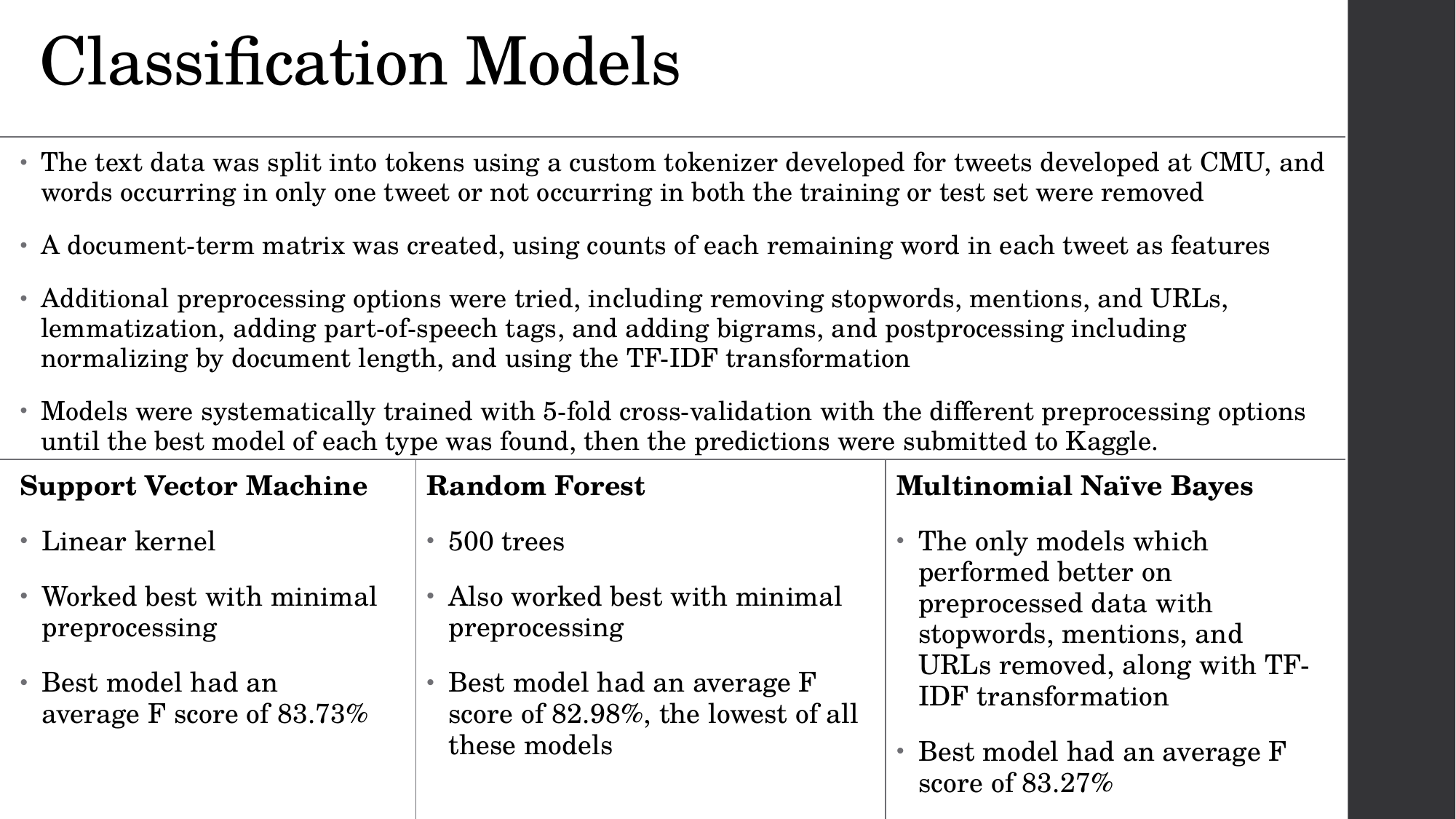

# Classification Models
The text data was split into tokens using a custom tokenizer developed for tweets developed at CMU, and words occurring in only one tweet or not occurring in both the training or test set were removed
A document-term matrix was created, using counts of each remaining word in each tweet as features
Additional preprocessing options were tried, including removing stopwords, mentions, and URLs, lemmatization, adding part-of-speech tags, and adding bigrams, and postprocessing including normalizing by document length, and using the TF-IDF transformation
Models were systematically trained with 5-fold cross-validation with the different preprocessing options until the best model of each type was found, then the predictions were submitted to Kaggle.
Random Forest
500 trees
Also worked best with minimal preprocessing
Best model had an average F score of 82.98%, the lowest of all these models
Support Vector Machine
Linear kernel
Worked best with minimal preprocessing
Best model had an average F score of 83.73%
Multinomial Naïve Bayes
The only models which performed better on preprocessed data with stopwords, mentions, and URLs removed, along with TF-IDF transformation
Best model had an average F score of 83.27%